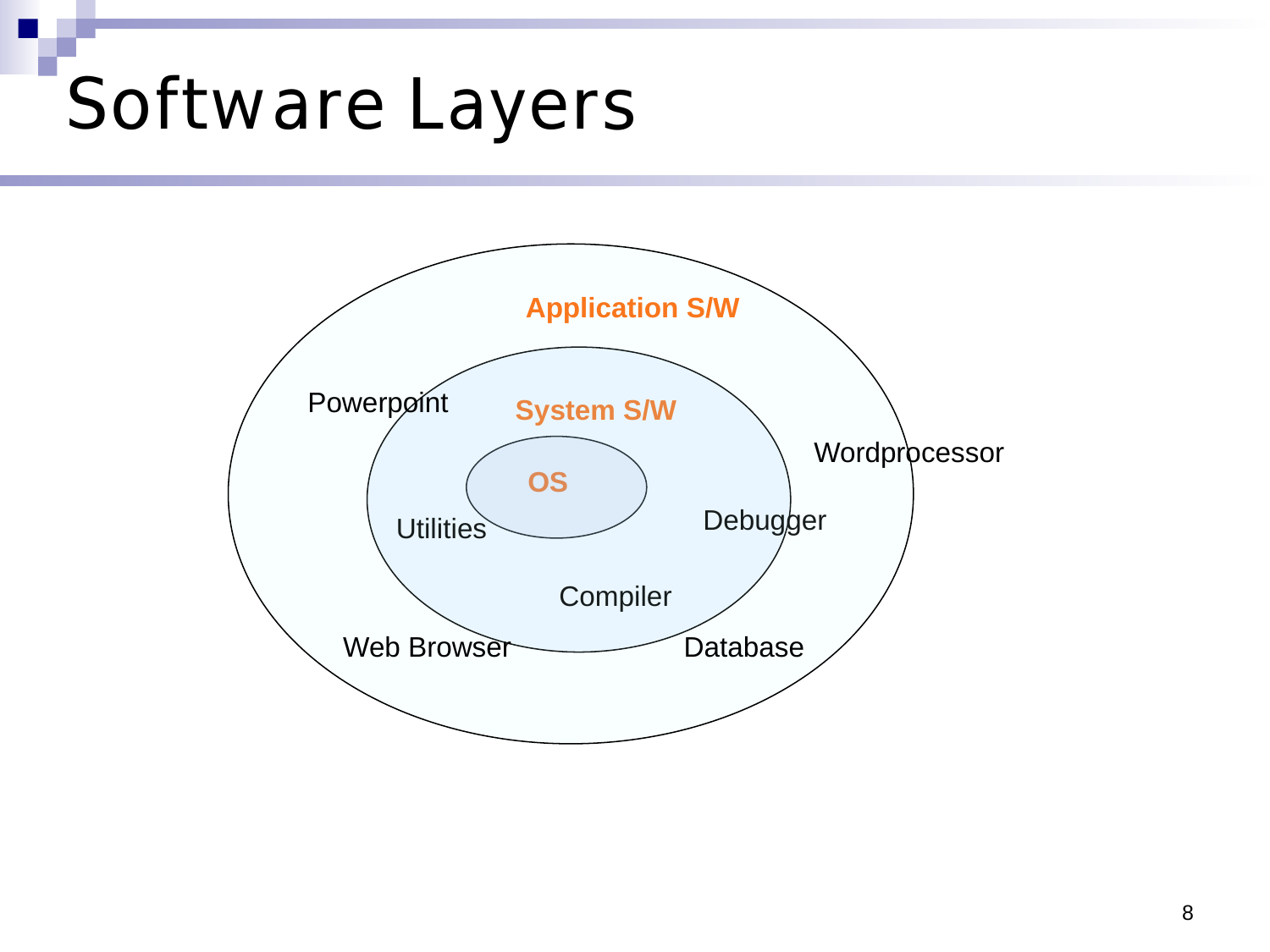

8
# Software Layers

Application S/W

Powerpoint
System S/W
Wordprocessor

OS
Debugger
Utilities
Compiler
Web Browser
Database